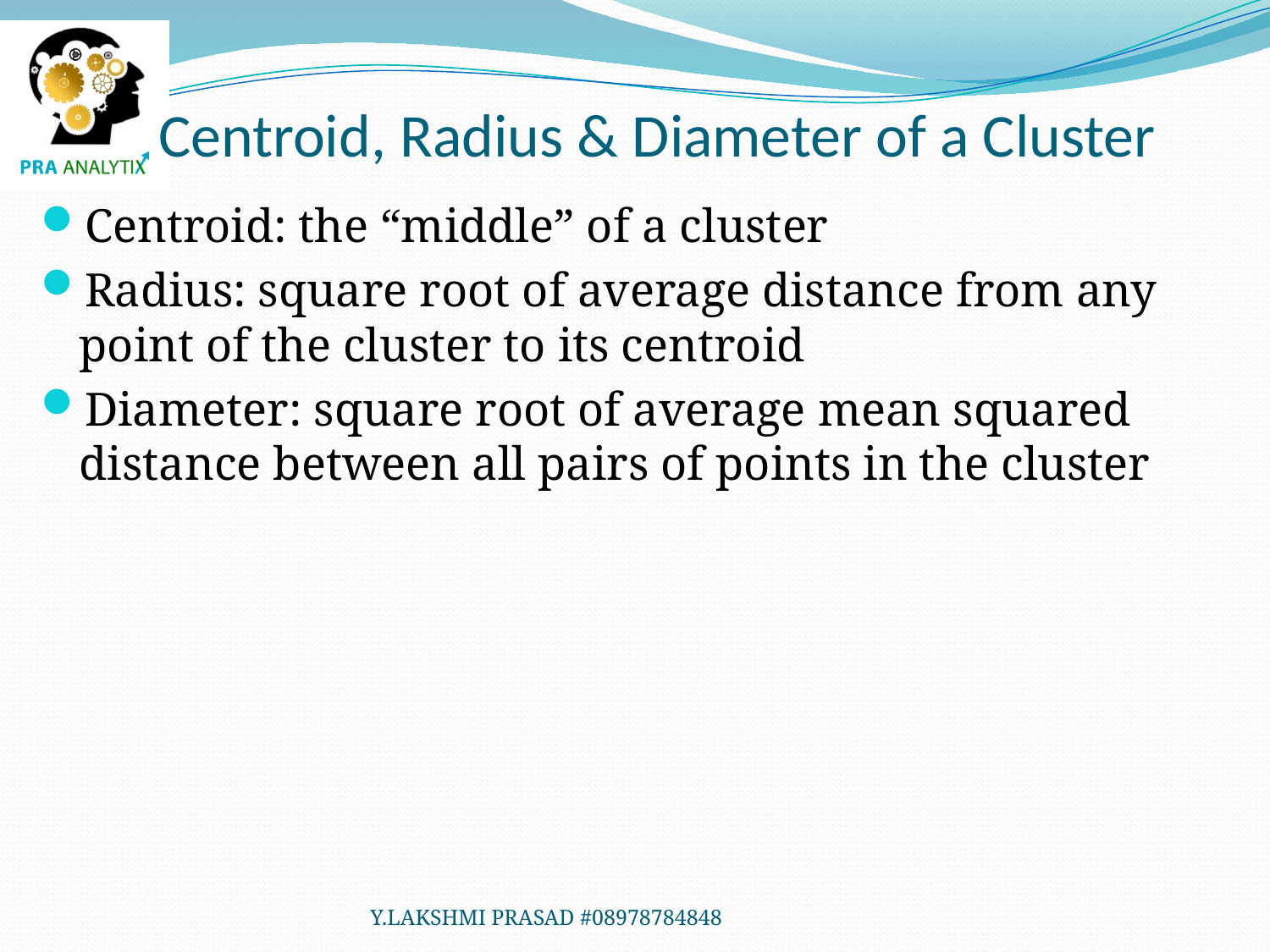

# Centroid, Radius & Diameter of a Cluster
Centroid: the “middle” of a cluster
Radius: square root of average distance from any point of the cluster to its centroid
Diameter: square root of average mean squared distance between all pairs of points in the cluster

Y.LAKSHMI PRASAD #08978784848